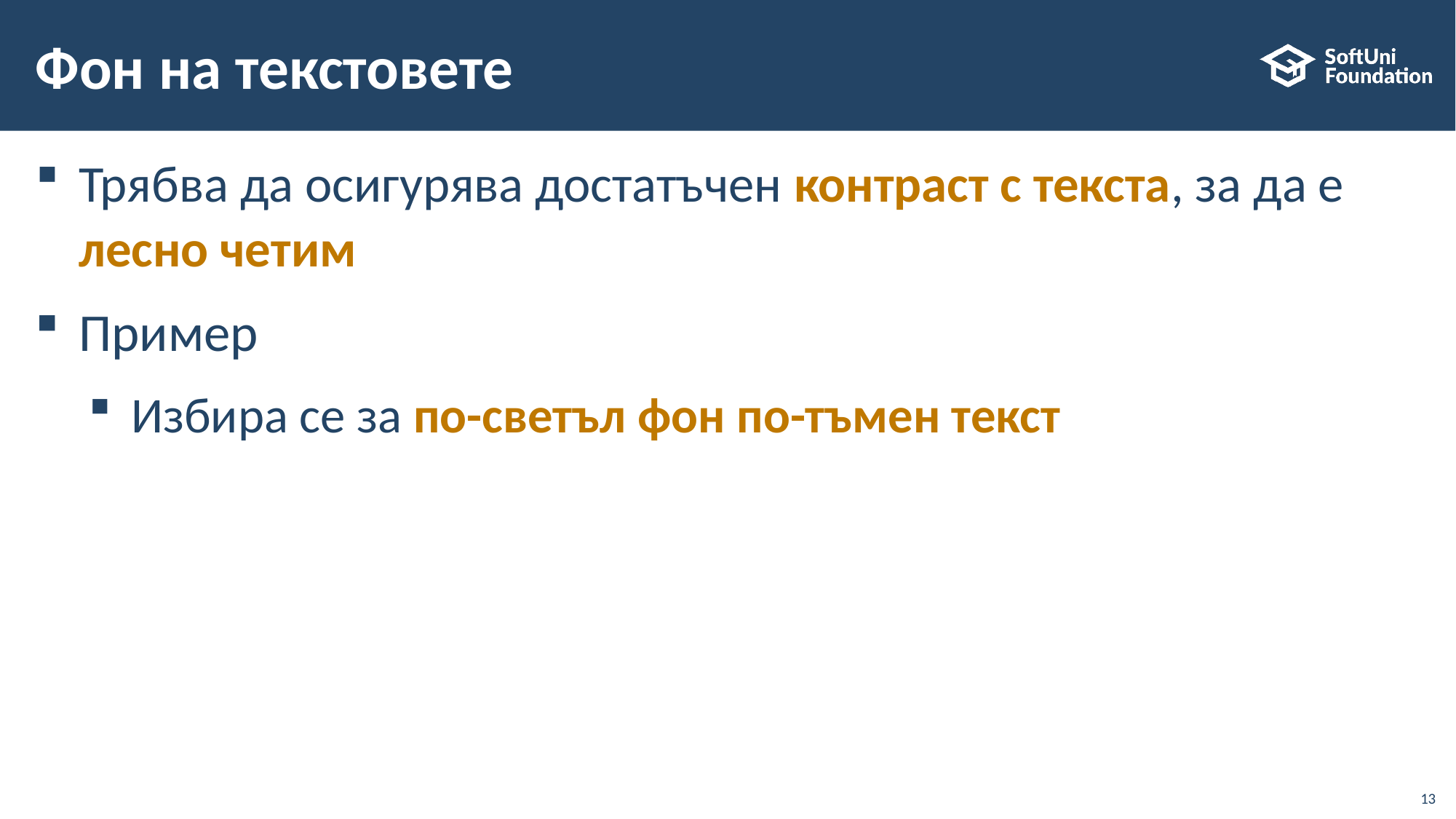

# Фон на текстовете
Трябва да осигурява достатъчен контраст с текста, за да е лесно четим
Пример
Избира се за по-светъл фон по-тъмен текст
13